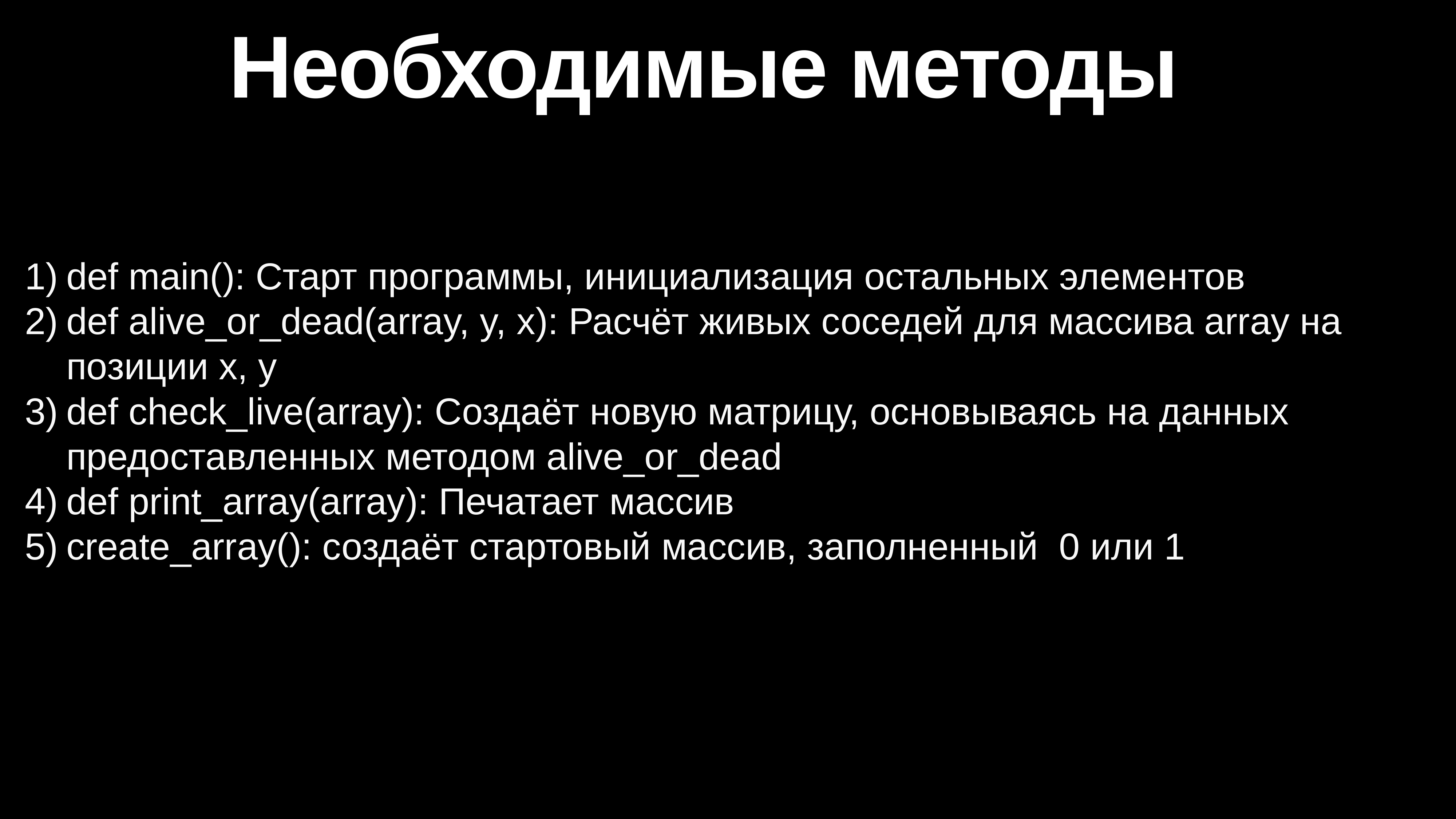

Необходимые методы
def main(): Старт программы, инициализация остальных элементов
def alive_or_dead(array, y, x): Расчёт живых соседей для массива array на позиции x, y
def check_live(array): Создаёт новую матрицу, основываясь на данных предоставленных методом alive_or_dead
def print_array(array): Печатает массив
create_array(): создаёт стартовый массив, заполненный  0 или 1